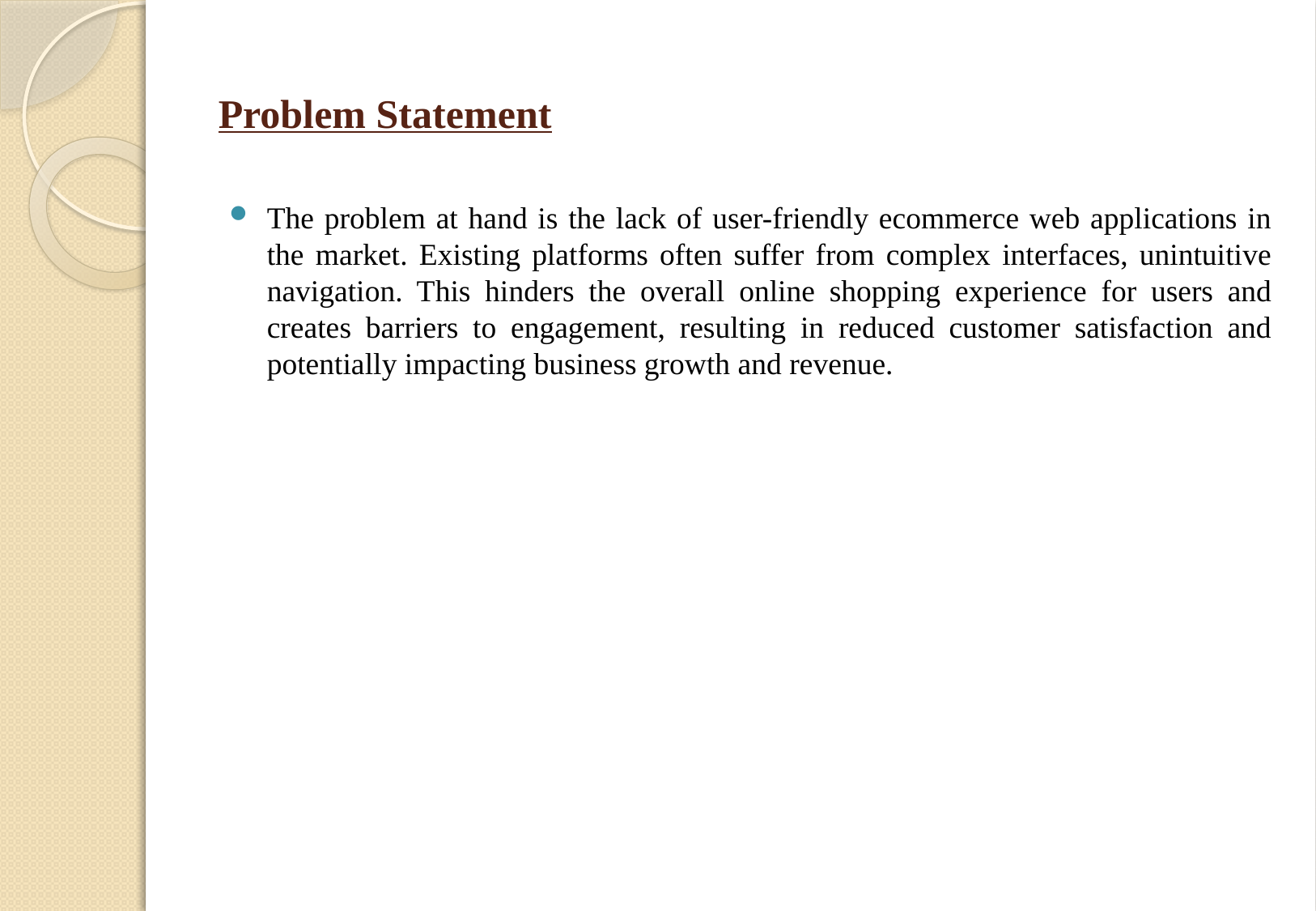

# Problem Statement
The problem at hand is the lack of user-friendly ecommerce web applications in the market. Existing platforms often suffer from complex interfaces, unintuitive navigation. This hinders the overall online shopping experience for users and creates barriers to engagement, resulting in reduced customer satisfaction and potentially impacting business growth and revenue.